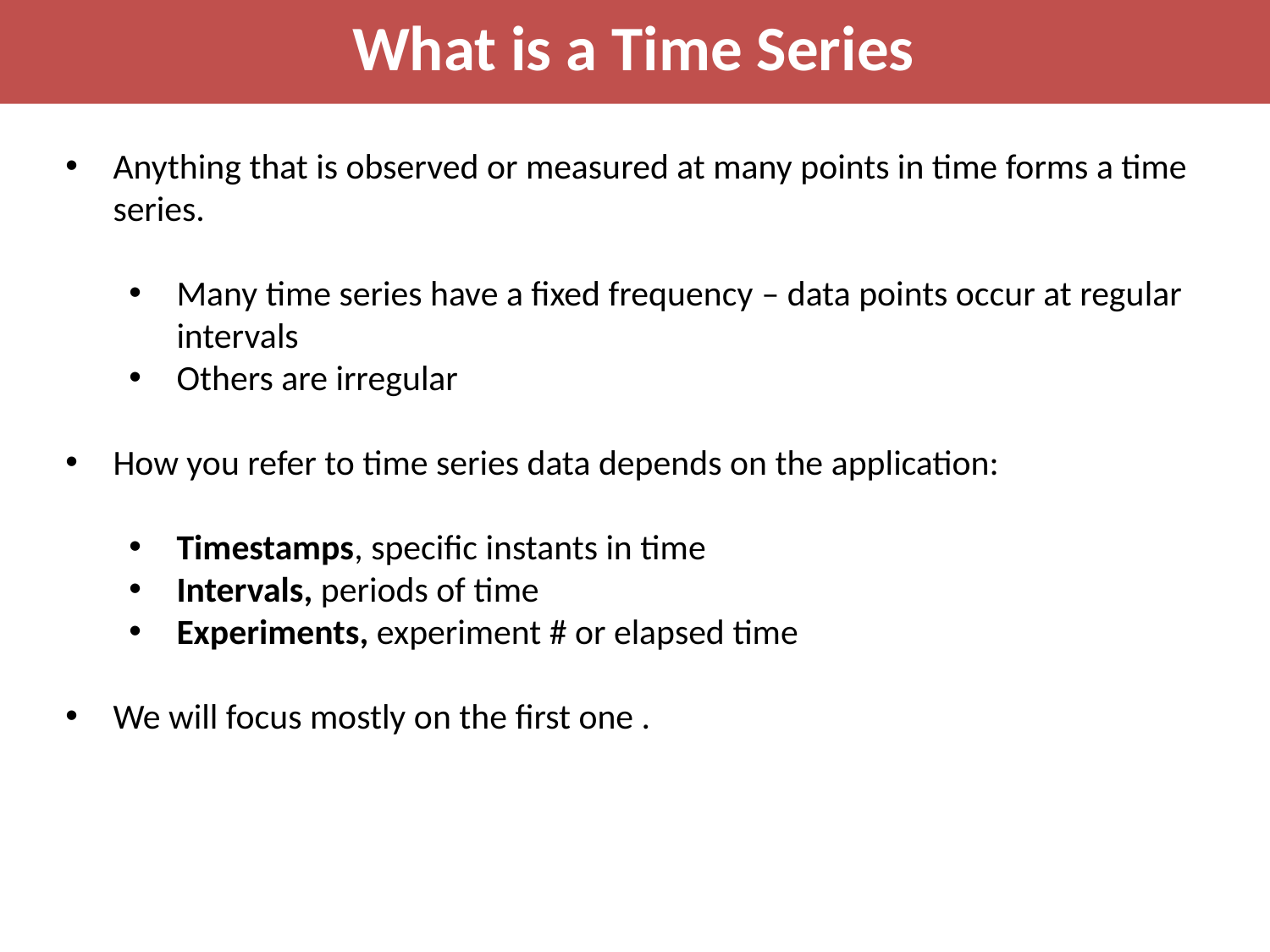

What is a Time Series

Anything that is observed or measured at many points in time forms a time series.

Many time series have a fixed frequency – data points occur at regular intervals
Others are irregular

How you refer to time series data depends on the application:

Timestamps, specific instants in time
Intervals, periods of time
Experiments, experiment # or elapsed time

We will focus mostly on the first one .